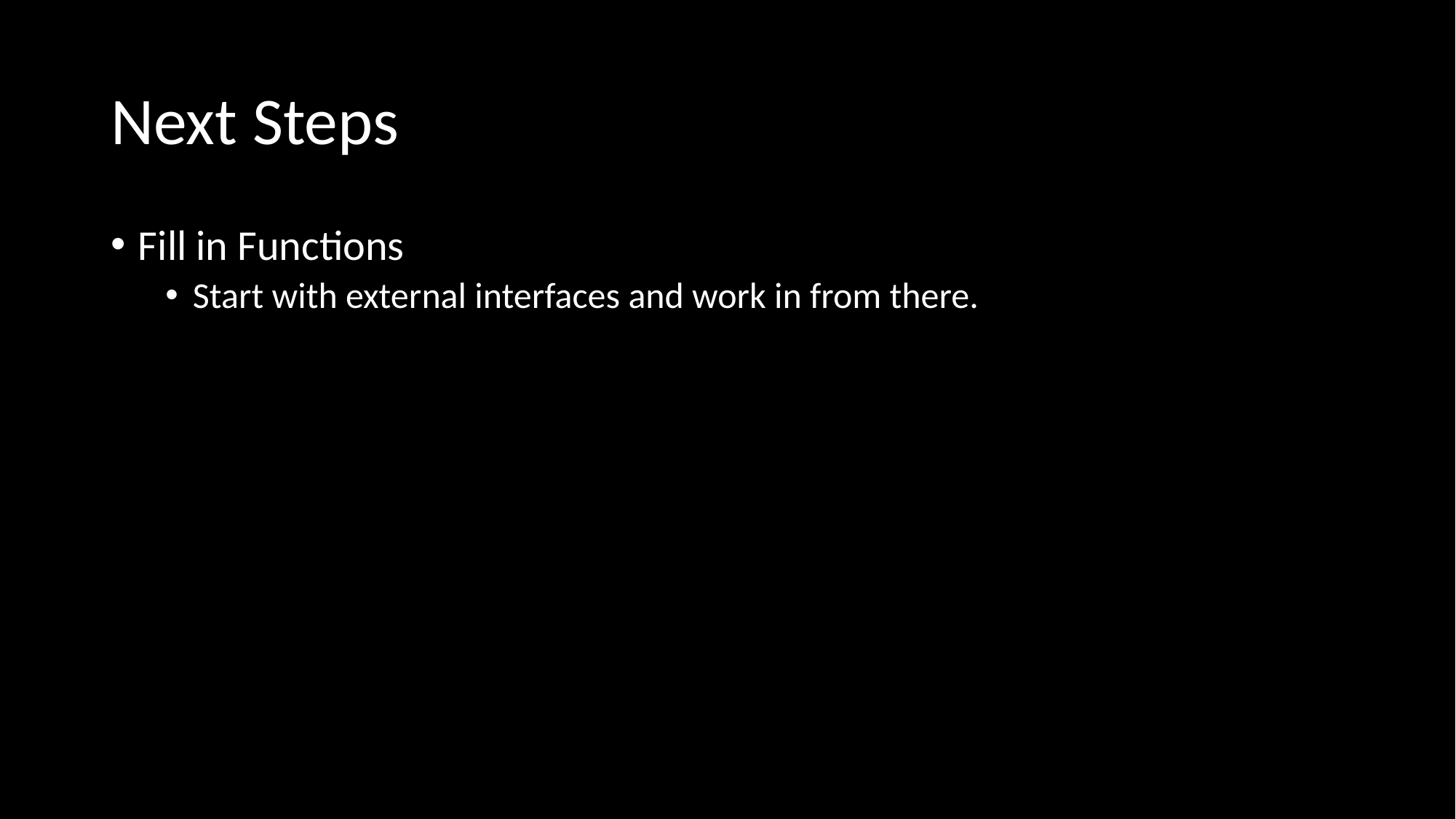

# Next Steps
Fill in Functions
Start with external interfaces and work in from there.